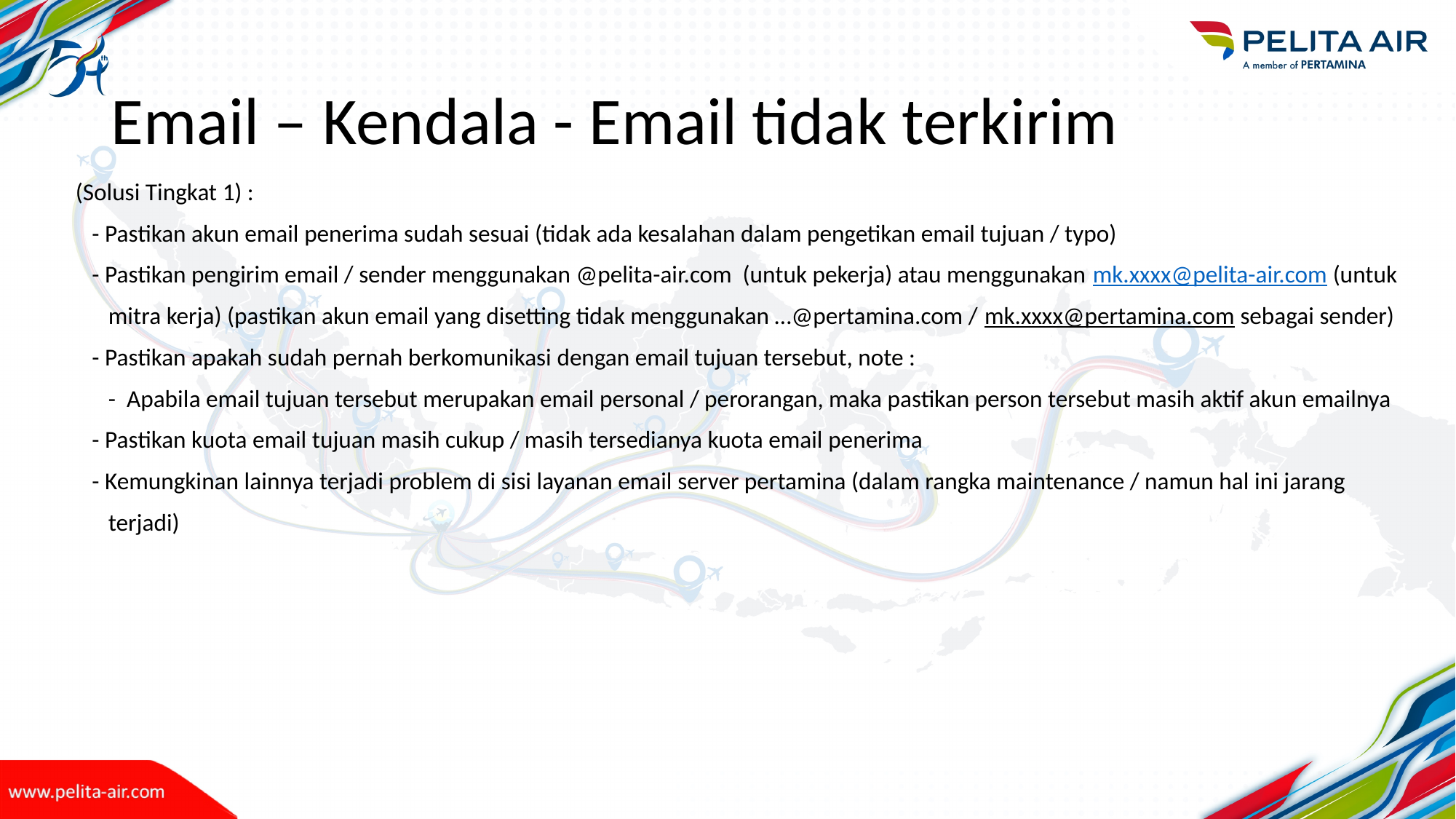

# Email – Kendala - Email tidak terkirim
(Solusi Tingkat 1) :
   - Pastikan akun email penerima sudah sesuai (tidak ada kesalahan dalam pengetikan email tujuan / typo)
   - Pastikan pengirim email / sender menggunakan @pelita-air.com  (untuk pekerja) atau menggunakan mk.xxxx@pelita-air.com (untuk
      mitra kerja) (pastikan akun email yang disetting tidak menggunakan …@pertamina.com / mk.xxxx@pertamina.com sebagai sender)
   - Pastikan apakah sudah pernah berkomunikasi dengan email tujuan tersebut, note :
      -  Apabila email tujuan tersebut merupakan email personal / perorangan, maka pastikan person tersebut masih aktif akun emailnya
   - Pastikan kuota email tujuan masih cukup / masih tersedianya kuota email penerima
   - Kemungkinan lainnya terjadi problem di sisi layanan email server pertamina (dalam rangka maintenance / namun hal ini jarang
      terjadi)